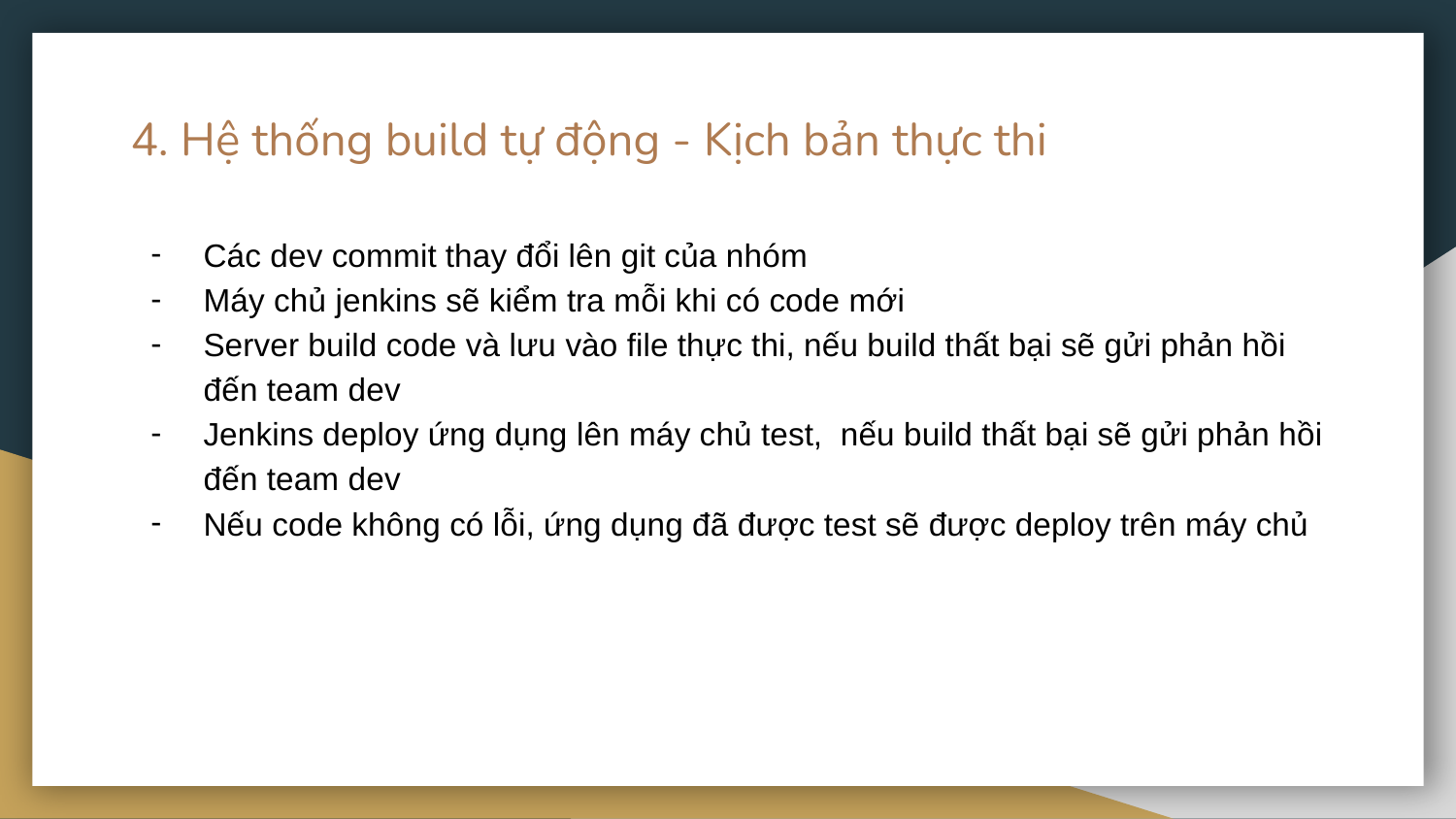

# 4. Hệ thống build tự động - Kịch bản thực thi
Các dev commit thay đổi lên git của nhóm
Máy chủ jenkins sẽ kiểm tra mỗi khi có code mới
Server build code và lưu vào file thực thi, nếu build thất bại sẽ gửi phản hồi đến team dev
Jenkins deploy ứng dụng lên máy chủ test,  nếu build thất bại sẽ gửi phản hồi đến team dev
Nếu code không có lỗi, ứng dụng đã được test sẽ được deploy trên máy chủ